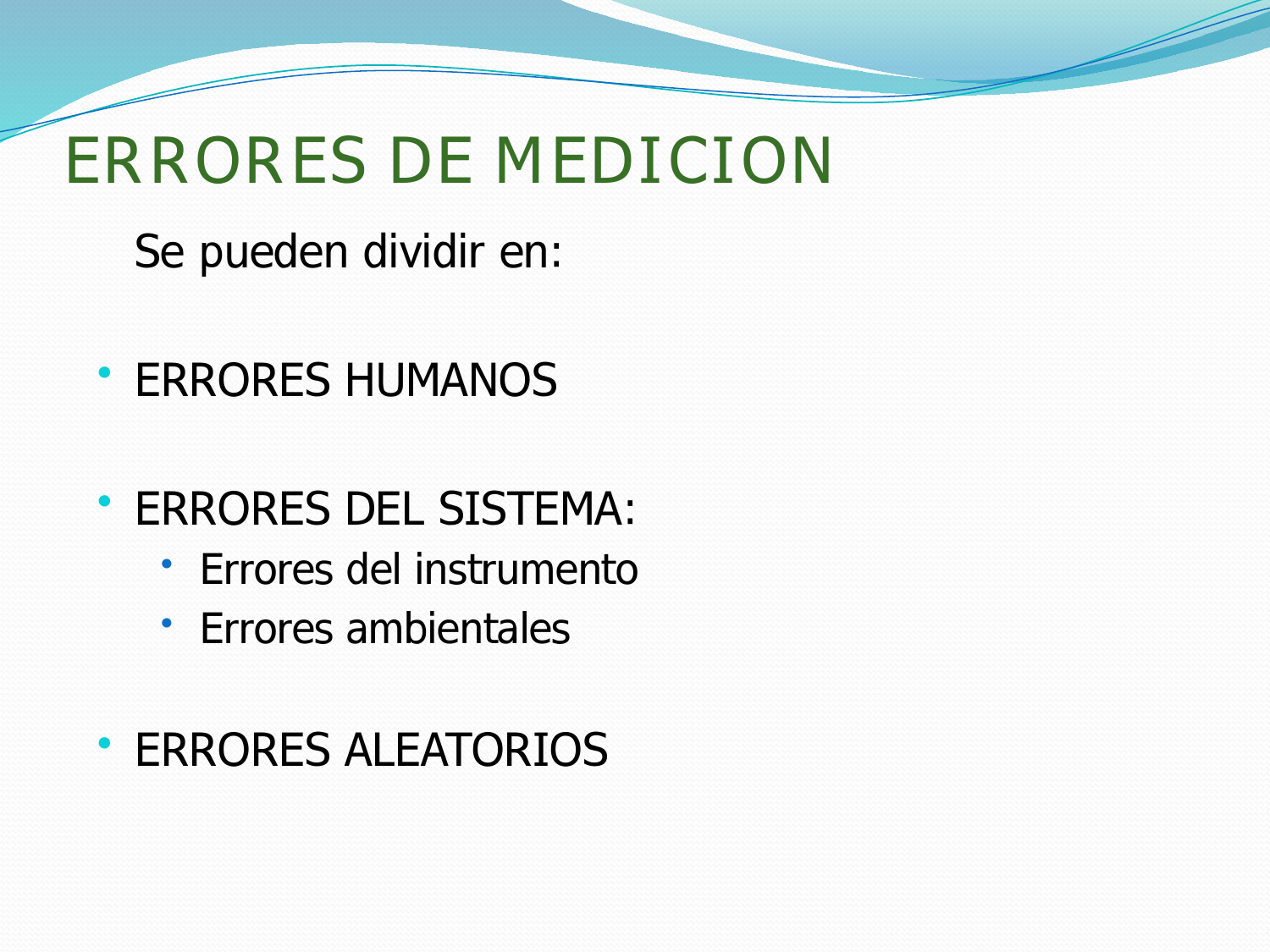

# ERRORES DE MEDICION
	Se pueden dividir en:

ERRORES HUMANOS

ERRORES DEL SISTEMA:
Errores del instrumento
Errores ambientales

ERRORES ALEATORIOS